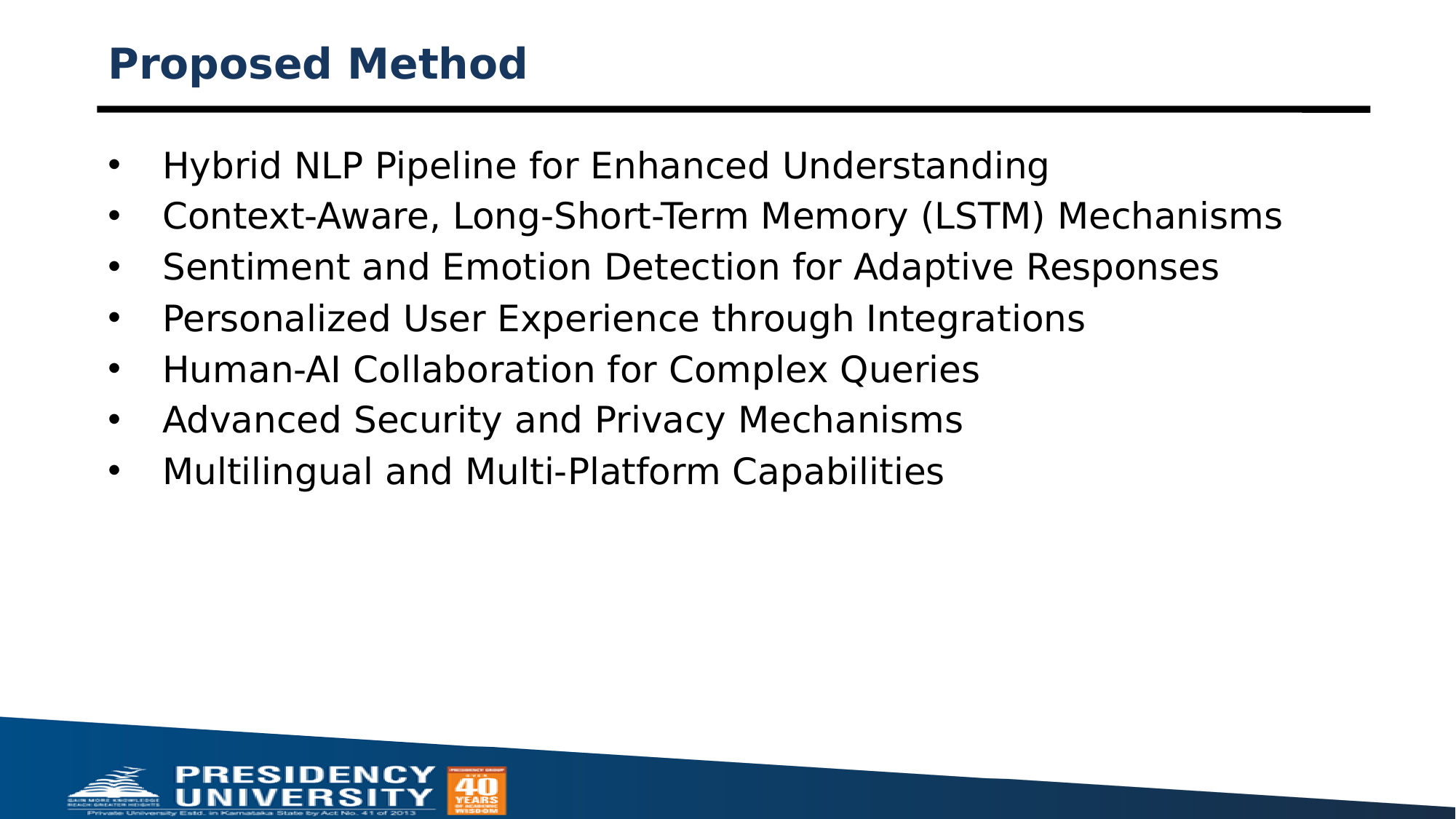

# Proposed Method
Hybrid NLP Pipeline for Enhanced Understanding
Context-Aware, Long-Short-Term Memory (LSTM) Mechanisms
Sentiment and Emotion Detection for Adaptive Responses
Personalized User Experience through Integrations
Human-AI Collaboration for Complex Queries
Advanced Security and Privacy Mechanisms
Multilingual and Multi-Platform Capabilities